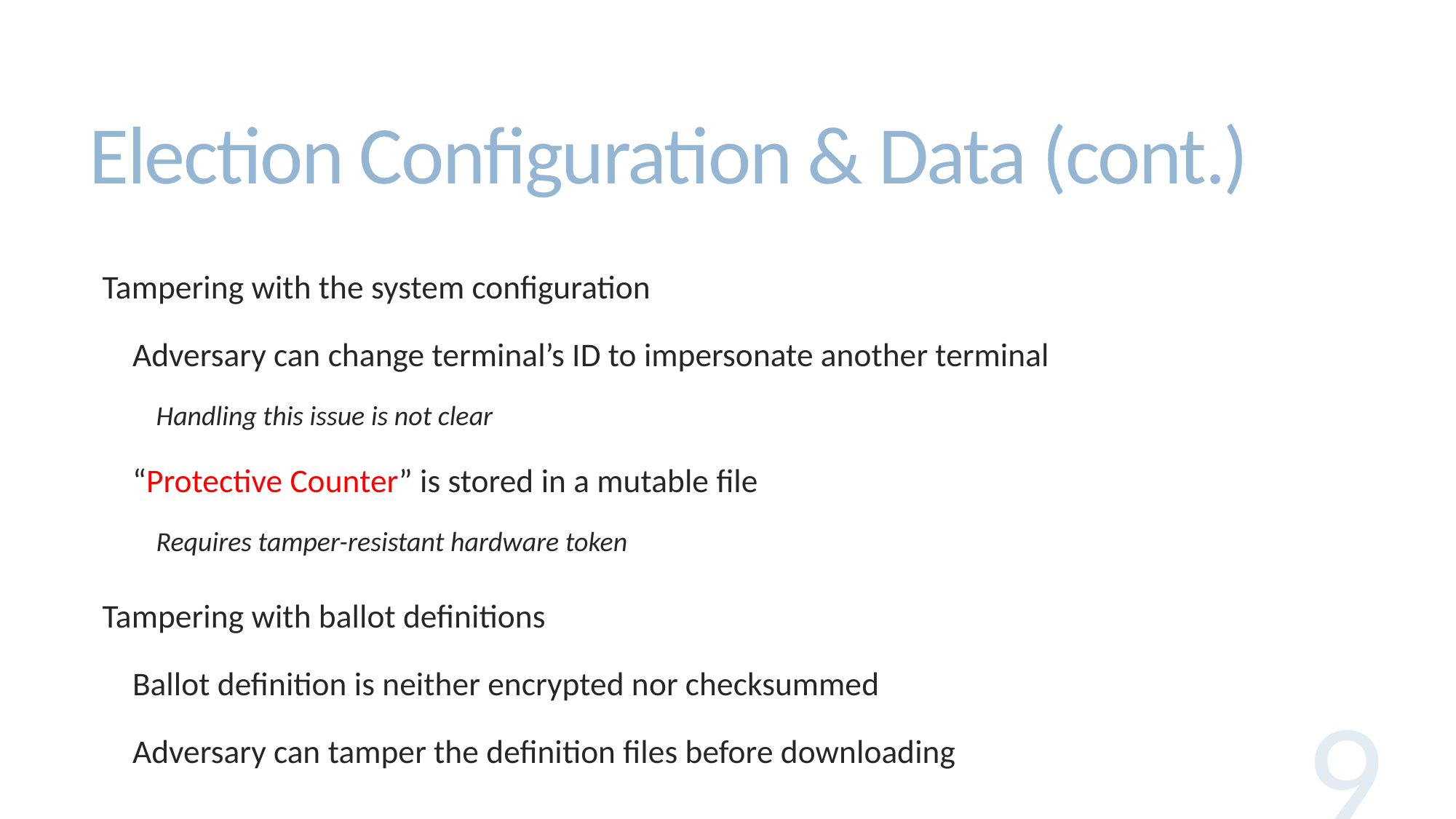

# Election Configuration & Data (cont.)
Tampering with the system configuration
Adversary can change terminal’s ID to impersonate another terminal
Handling this issue is not clear
“Protective Counter” is stored in a mutable file
Requires tamper-resistant hardware token
Tampering with ballot definitions
Ballot definition is neither encrypted nor checksummed
Adversary can tamper the definition files before downloading
9